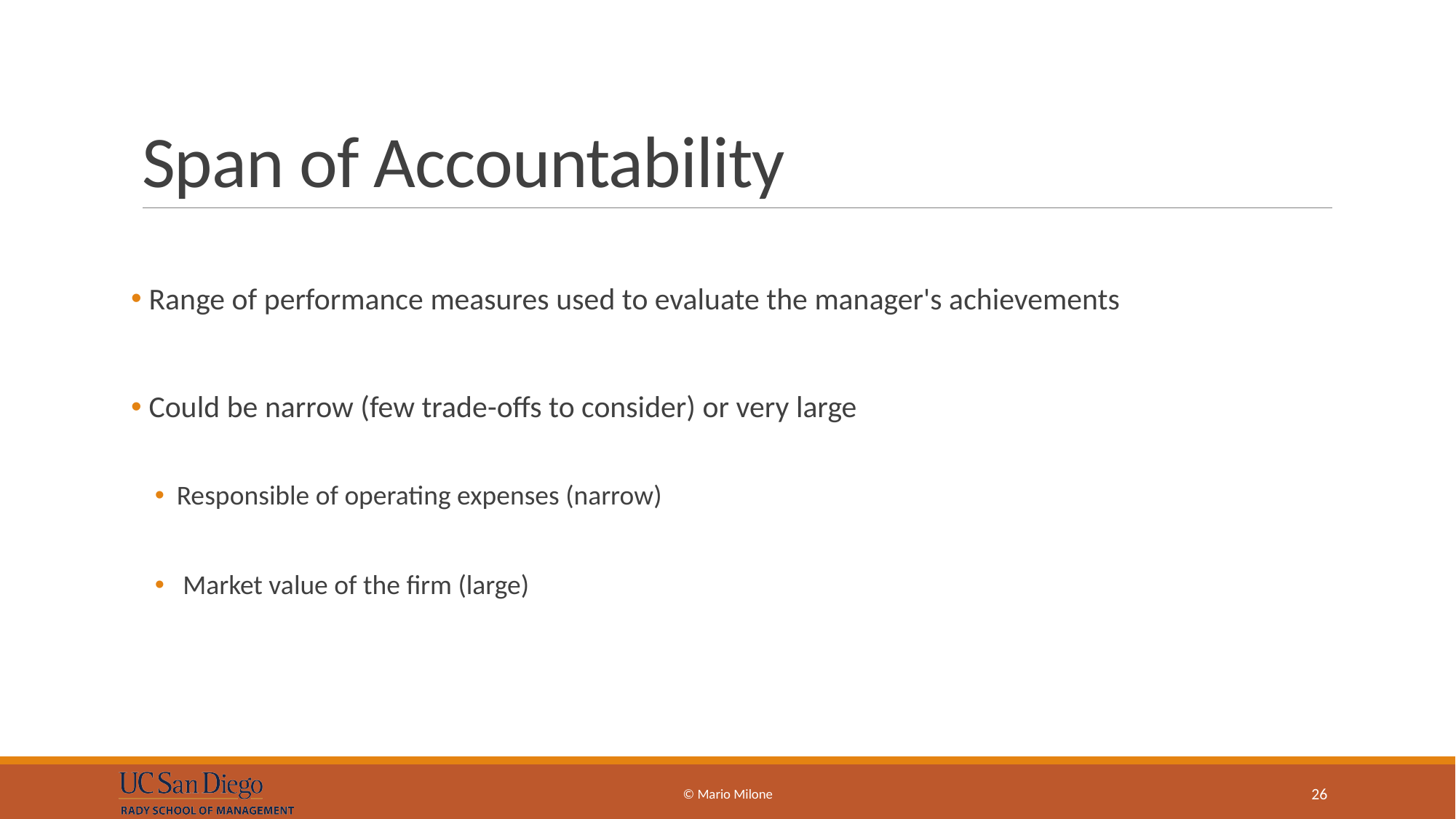

# Span of Accountability

 Range of performance measures used to evaluate the manager's achievements

 Could be narrow (few trade-offs to consider) or very large

Responsible of operating expenses (narrow)

 Market value of the firm (large)
© Mario Milone
26